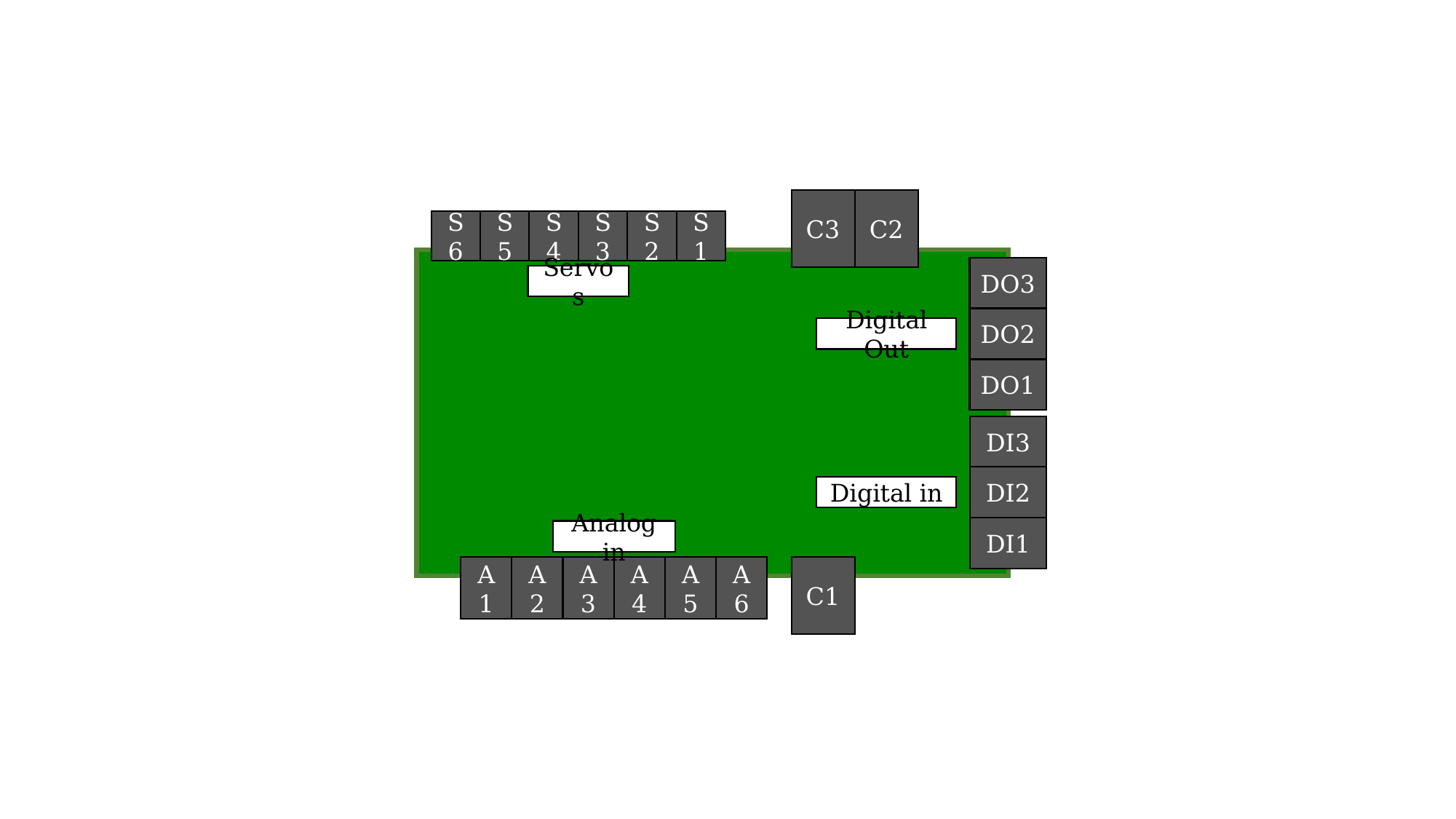

C3
C2
S1
S2
S3
S5
S4
S6

DO3
Servos
DO2
Digital Out
DO1
DI3
DI2
Digital in
DI1
Analog in
C1
A1
A2
A3
A4
A5
A6